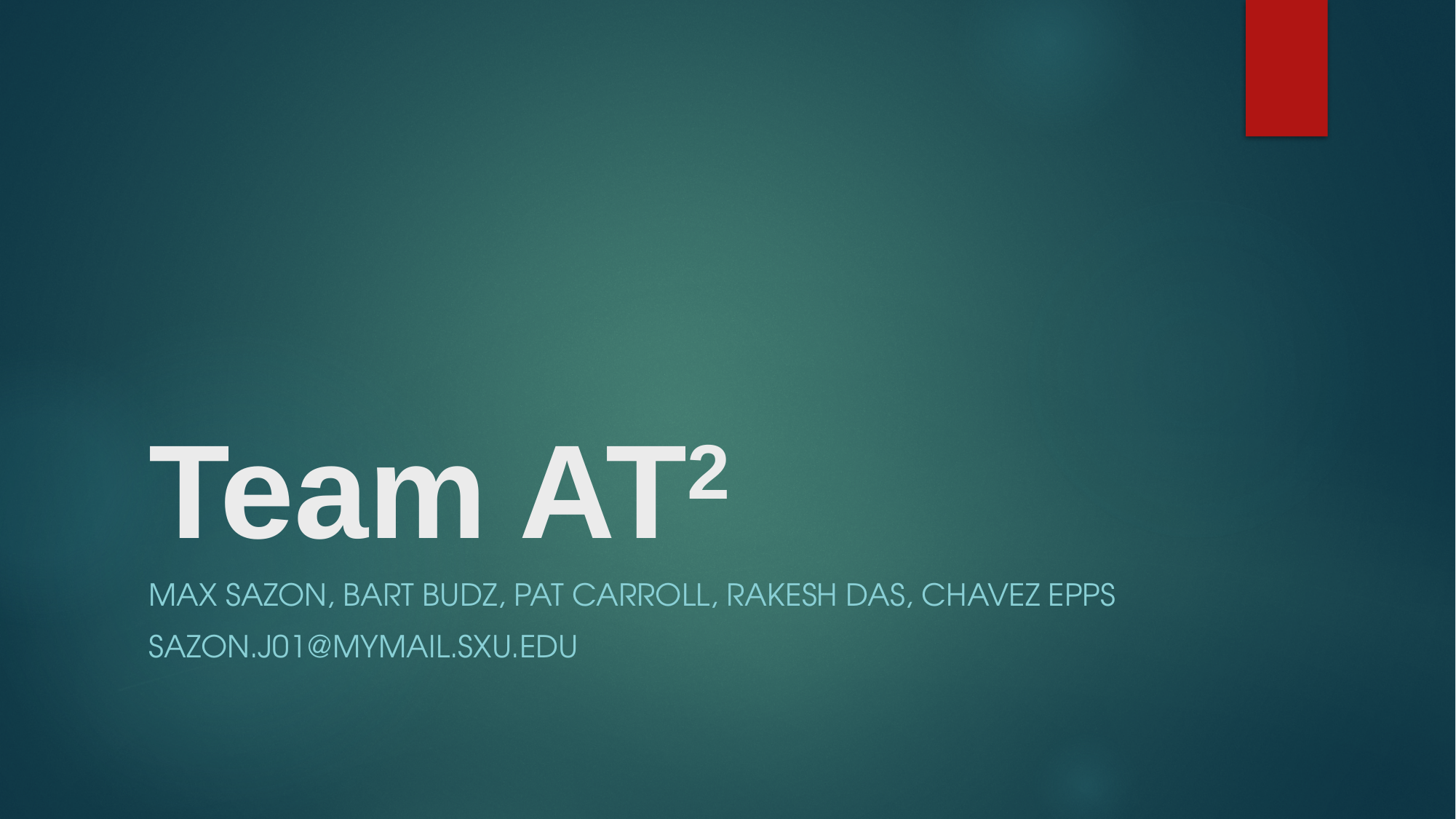

# Team AT2
Max Sazon, Bart Budz, Pat Carroll, Rakesh Das, Chavez Epps
sazon.j01@mymail.sxu.edu